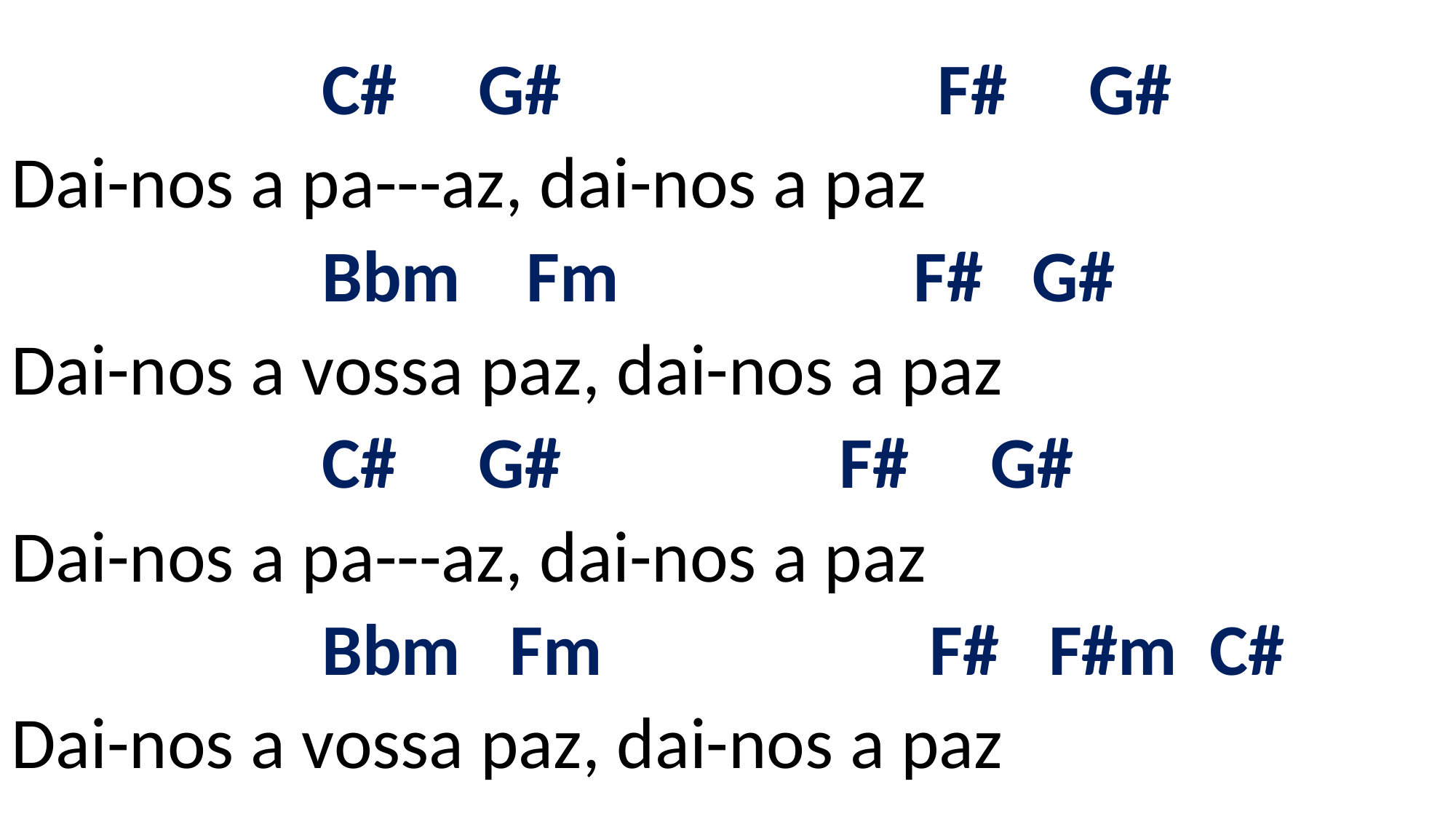

# C#     G#                       F#     G# Dai-nos a pa---az, dai-nos a paz Bbm    Fm                  F#   G# Dai-nos a vossa paz, dai-nos a paz C#     G#                 F#     G# Dai-nos a pa---az, dai-nos a paz Bbm   Fm                    F#   F#m  C# Dai-nos a vossa paz, dai-nos a paz